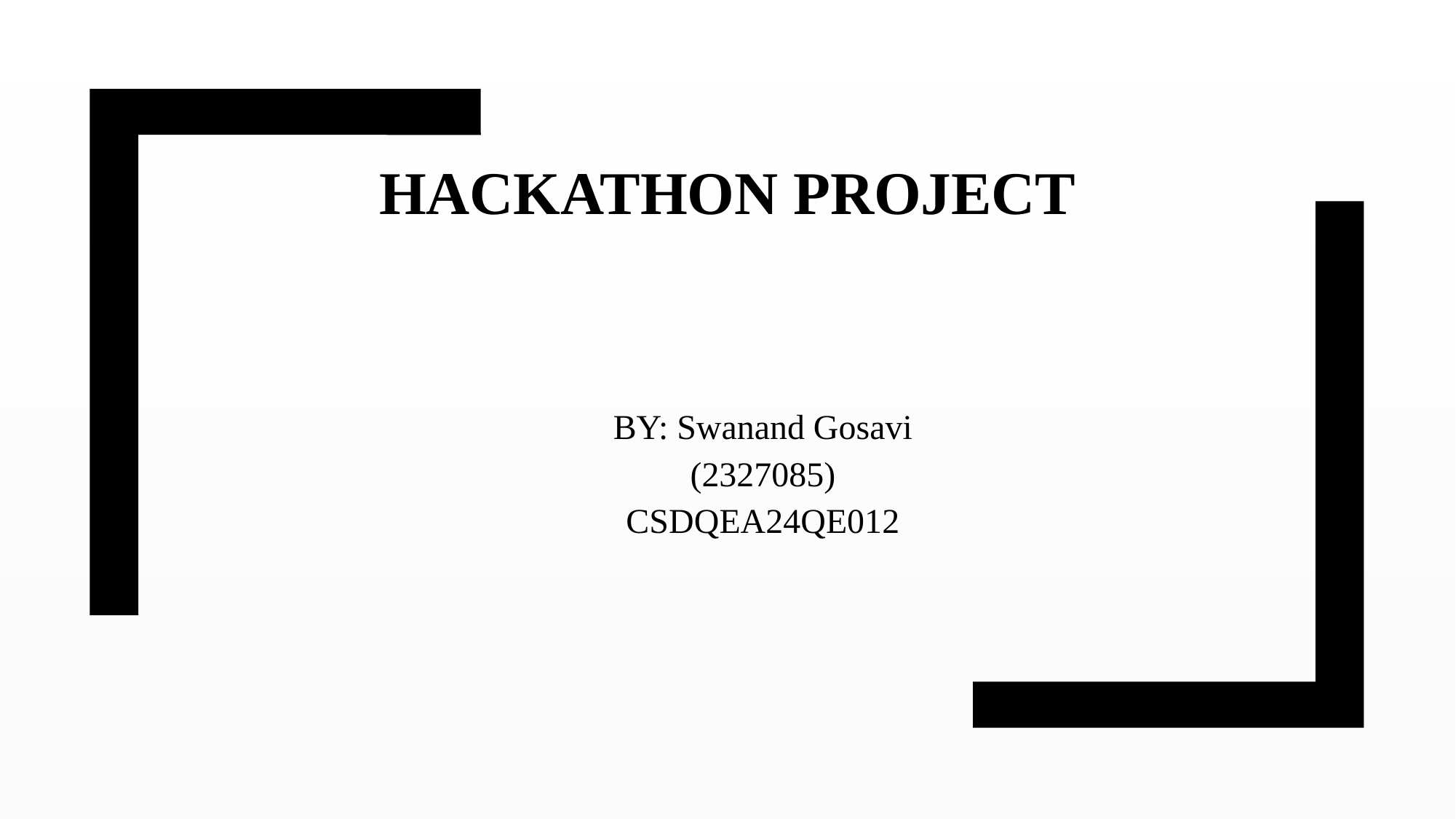

# HACKATHON PROJECT

BY: Swanand Gosavi
(2327085)
CSDQEA24QE012